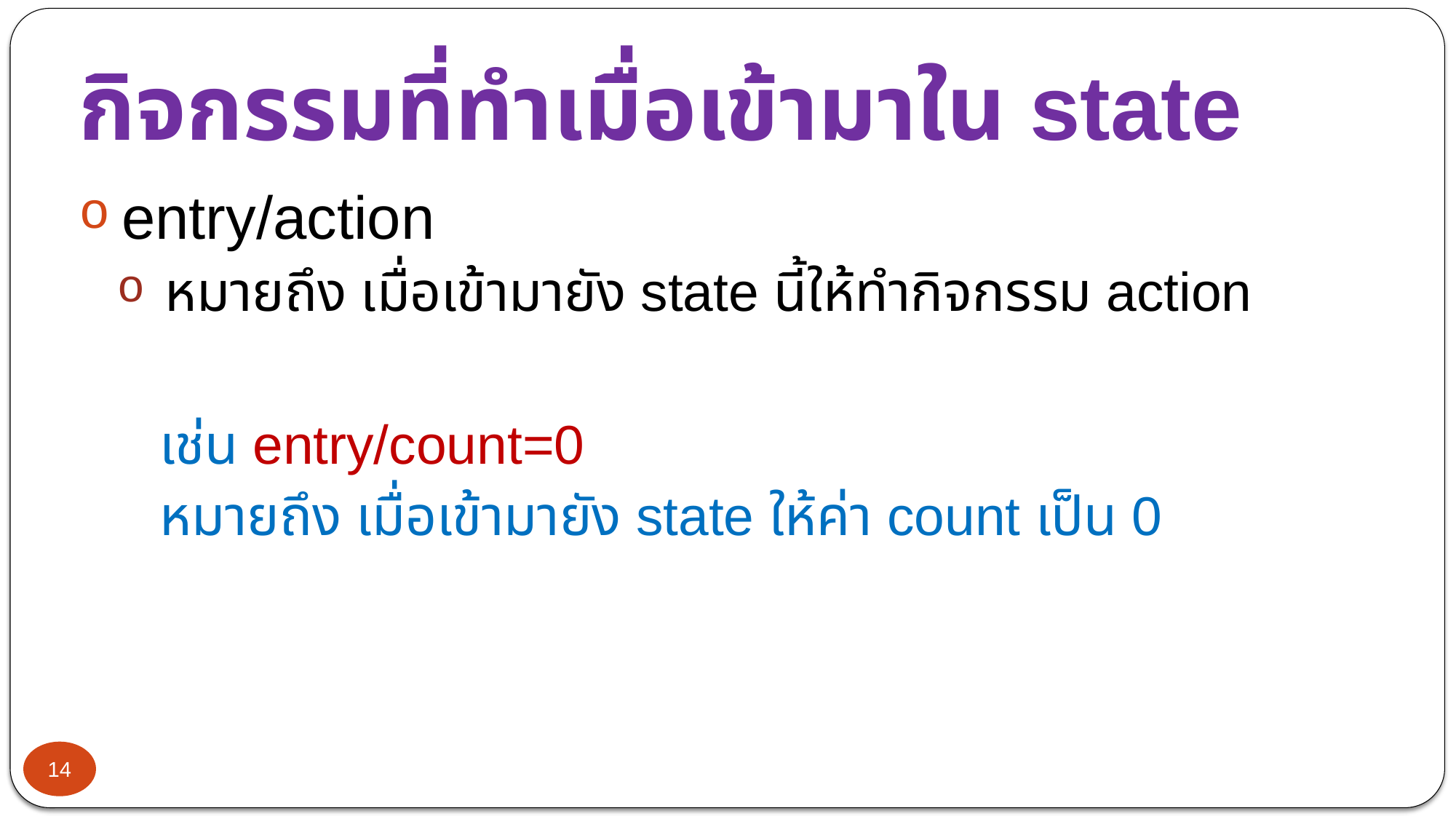

# กิจกรรมที่ทำเมื่อเข้ามาใน state
entry/action
หมายถึง เมื่อเข้ามายัง state นี้ให้ทำกิจกรรม action

   เช่น entry/count=0
   หมายถึง เมื่อเข้ามายัง state ให้ค่า count เป็น 0

14